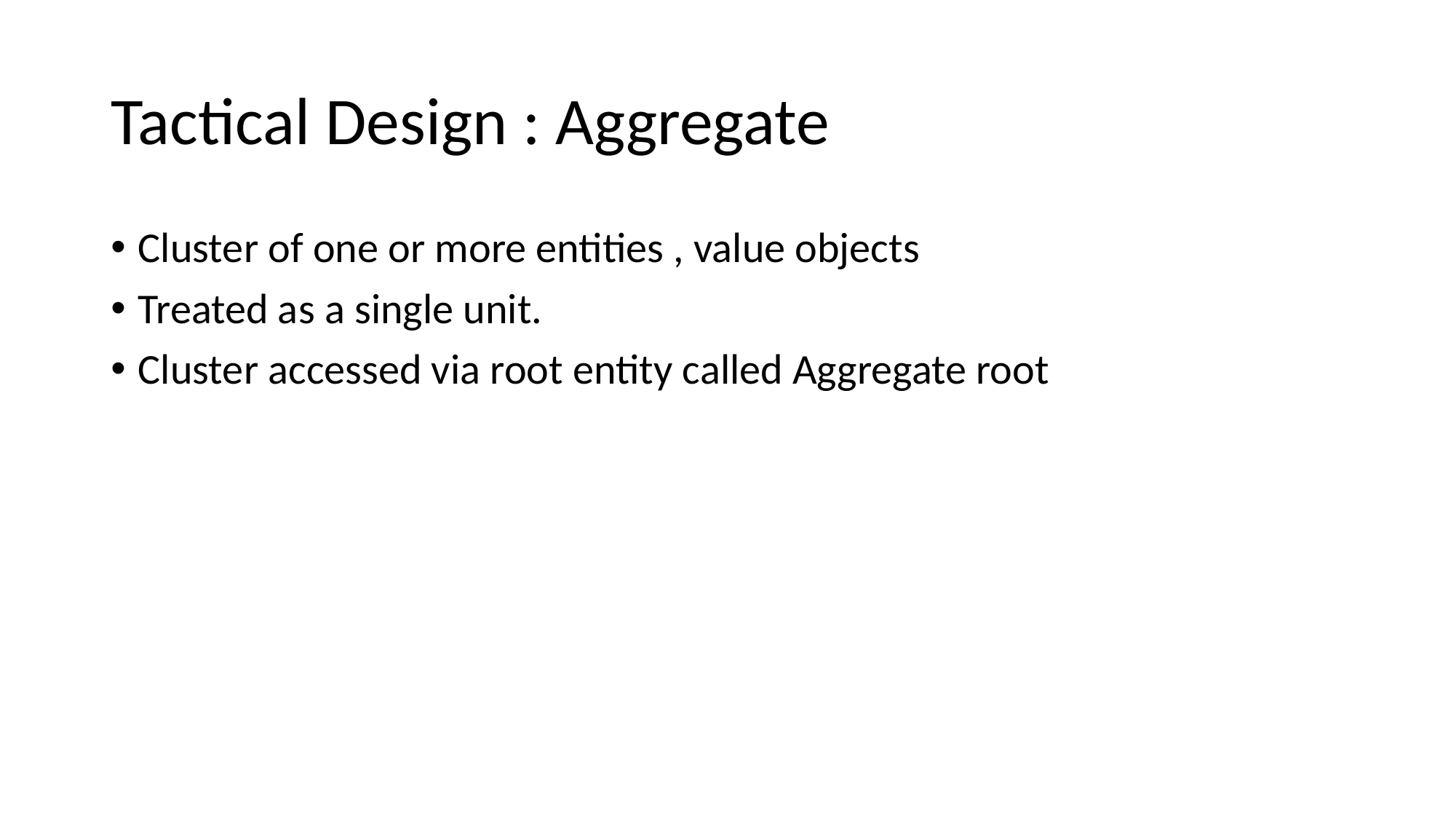

# Tactical Design : Aggregate
Cluster of one or more entities , value objects
Treated as a single unit.
Cluster accessed via root entity called Aggregate root